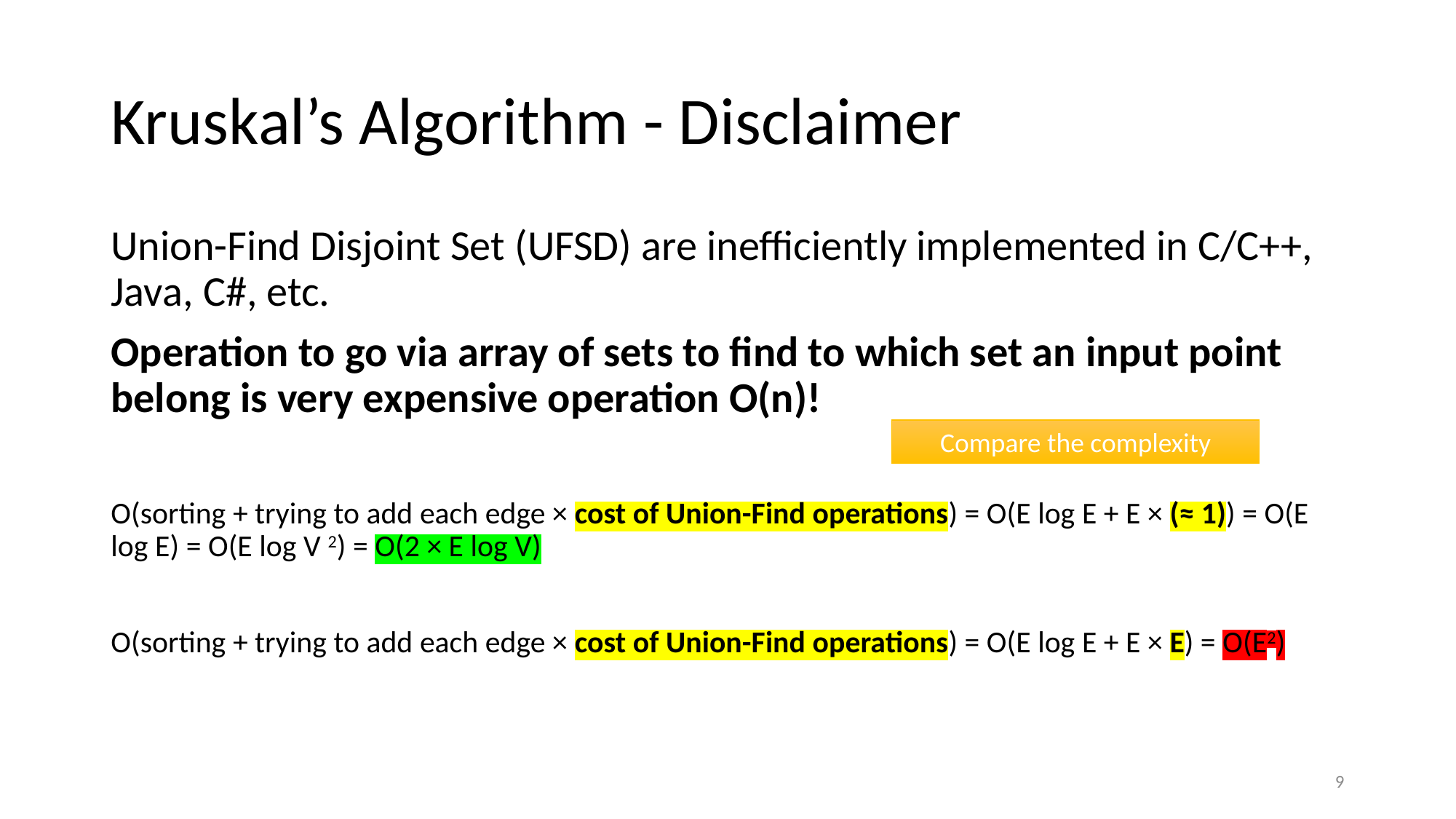

# Kruskal’s Algorithm - Disclaimer
Union-Find Disjoint Set (UFSD) are inefficiently implemented in C/C++, Java, C#, etc.
Operation to go via array of sets to find to which set an input point belong is very expensive operation O(n)!

O(sorting + trying to add each edge × cost of Union-Find operations) = O(E log E + E × (≈ 1)) = O(E log E) = O(E log V 2) = O(2 × E log V)

O(sorting + trying to add each edge × cost of Union-Find operations) = O(E log E + E × E) = O(E2)
Compare the complexity
9